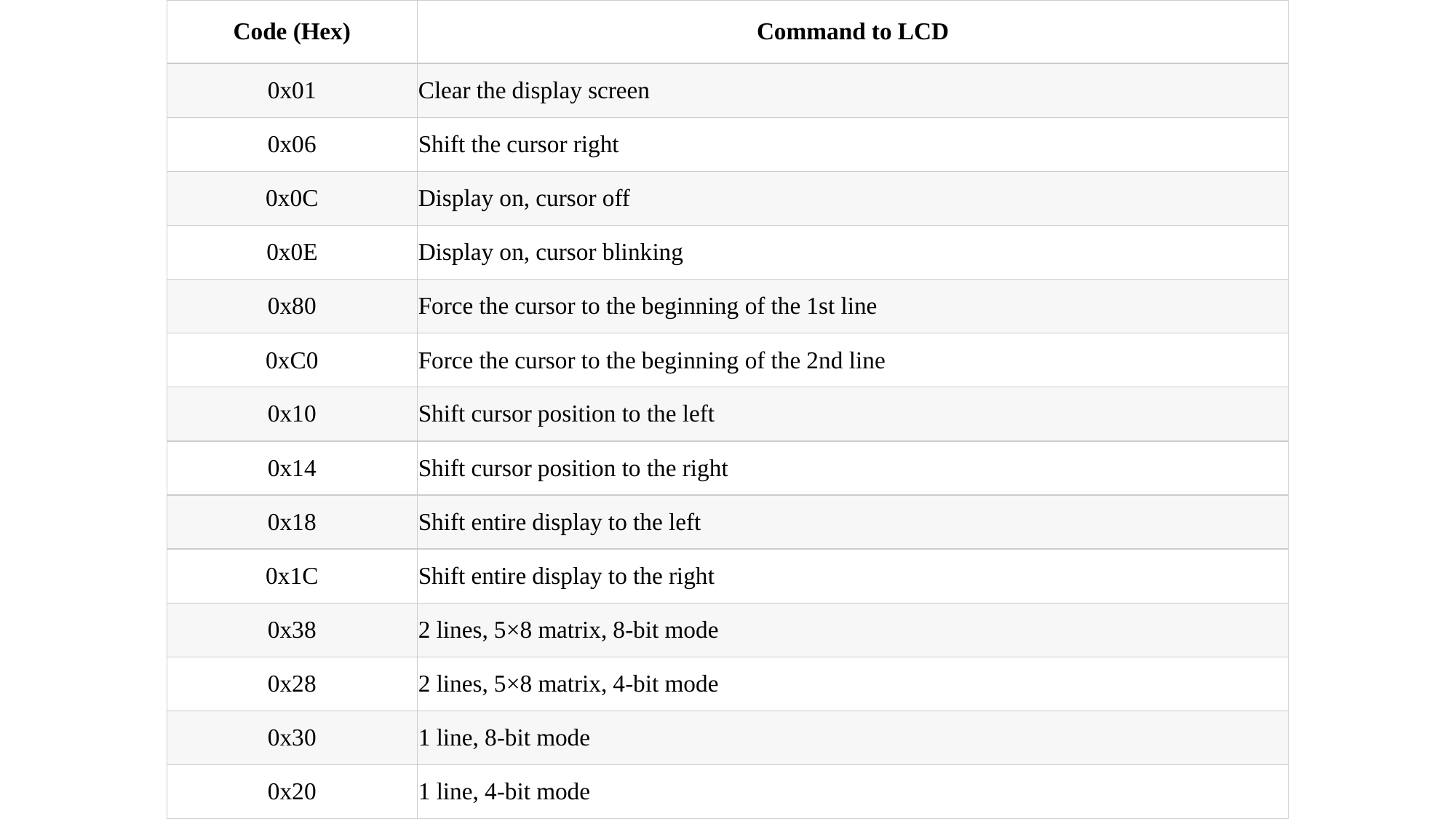

| Code (Hex) | Command to LCD |
| --- | --- |
| 0x01 | Clear the display screen |
| 0x06 | Shift the cursor right |
| 0x0C | Display on, cursor off |
| 0x0E | Display on, cursor blinking |
| 0x80 | Force the cursor to the beginning of the 1st line |
| 0xC0 | Force the cursor to the beginning of the 2nd line |
| 0x10 | Shift cursor position to the left |
| 0x14 | Shift cursor position to the right |
| 0x18 | Shift entire display to the left |
| 0x1C | Shift entire display to the right |
| 0x38 | 2 lines, 5×8 matrix, 8-bit mode |
| 0x28 | 2 lines, 5×8 matrix, 4-bit mode |
| 0x30 | 1 line, 8-bit mode |
| 0x20 | 1 line, 4-bit mode |